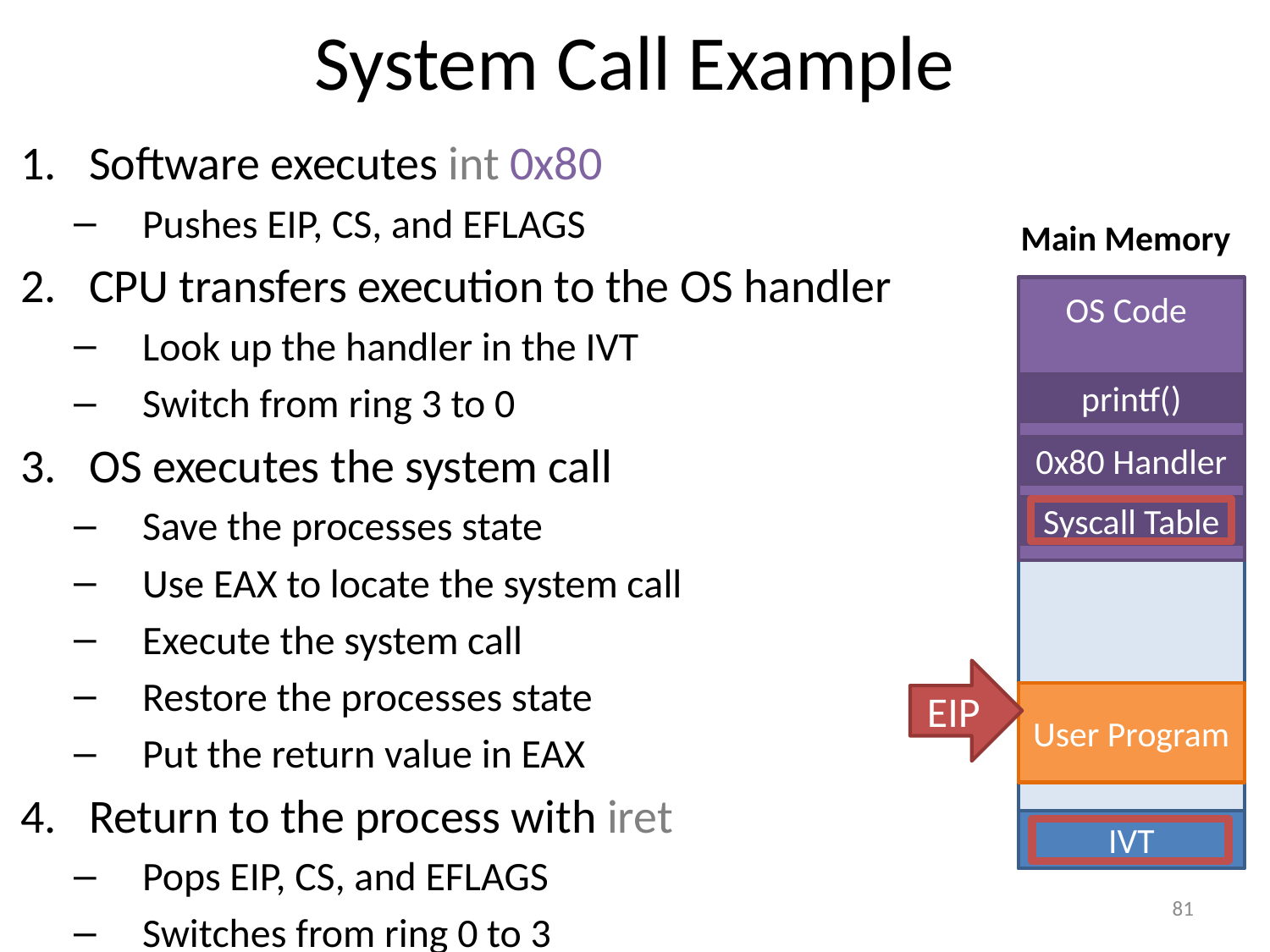

# System Call Example
Software executes int 0x80
Pushes EIP, CS, and EFLAGS
CPU transfers execution to the OS handler
Look up the handler in the IVT
Switch from ring 3 to 0
OS executes the system call
Save the processes state
Use EAX to locate the system call
Execute the system call
Restore the processes state
Put the return value in EAX
Return to the process with iret
Pops EIP, CS, and EFLAGS
Switches from ring 0 to 3
Main Memory

OS Code
printf()
0x80 Handler
Syscall Table

EIP
User Program
IVT

81